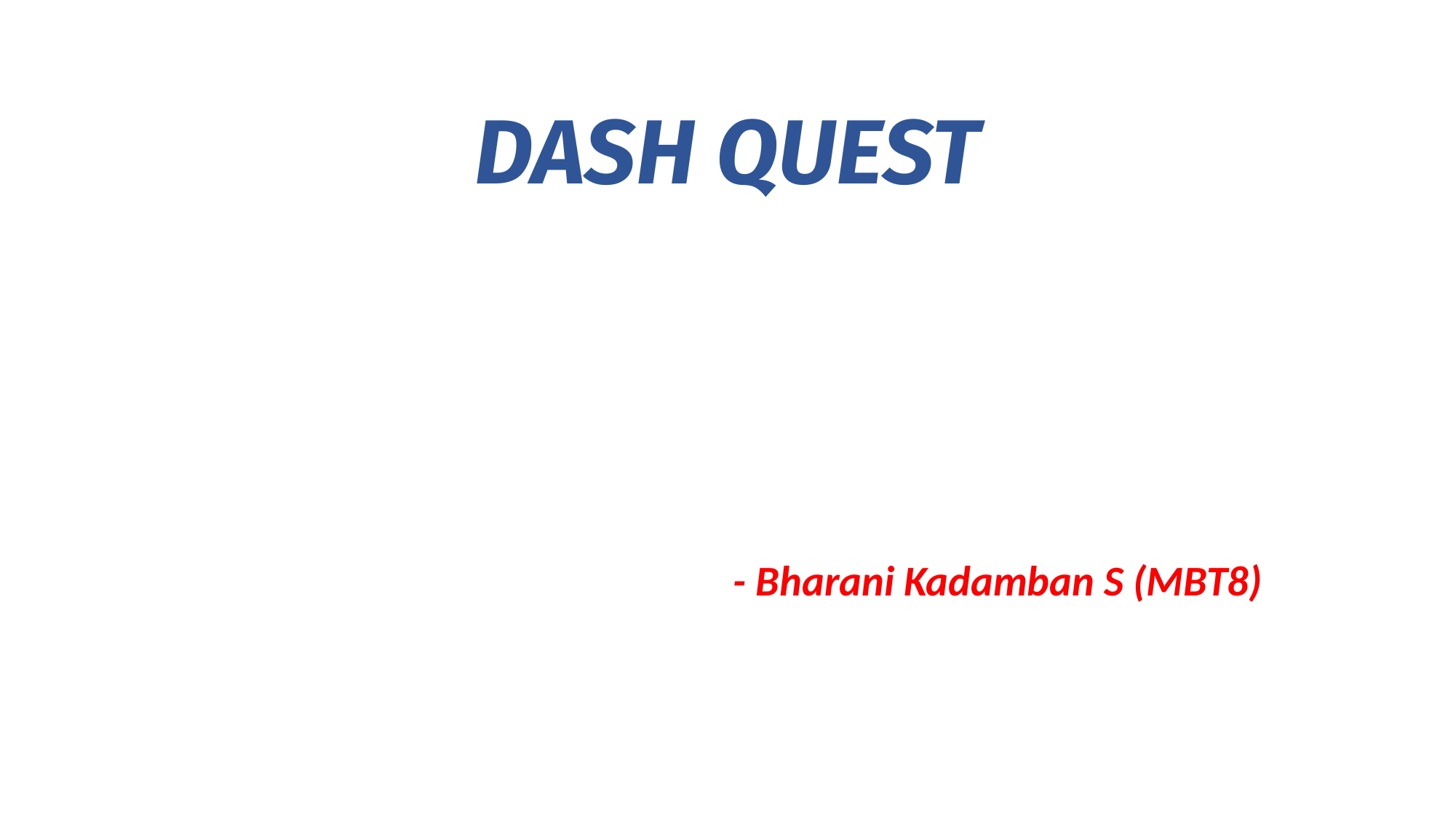

# DASH QUEST
- Bharani Kadamban S (MBT8)